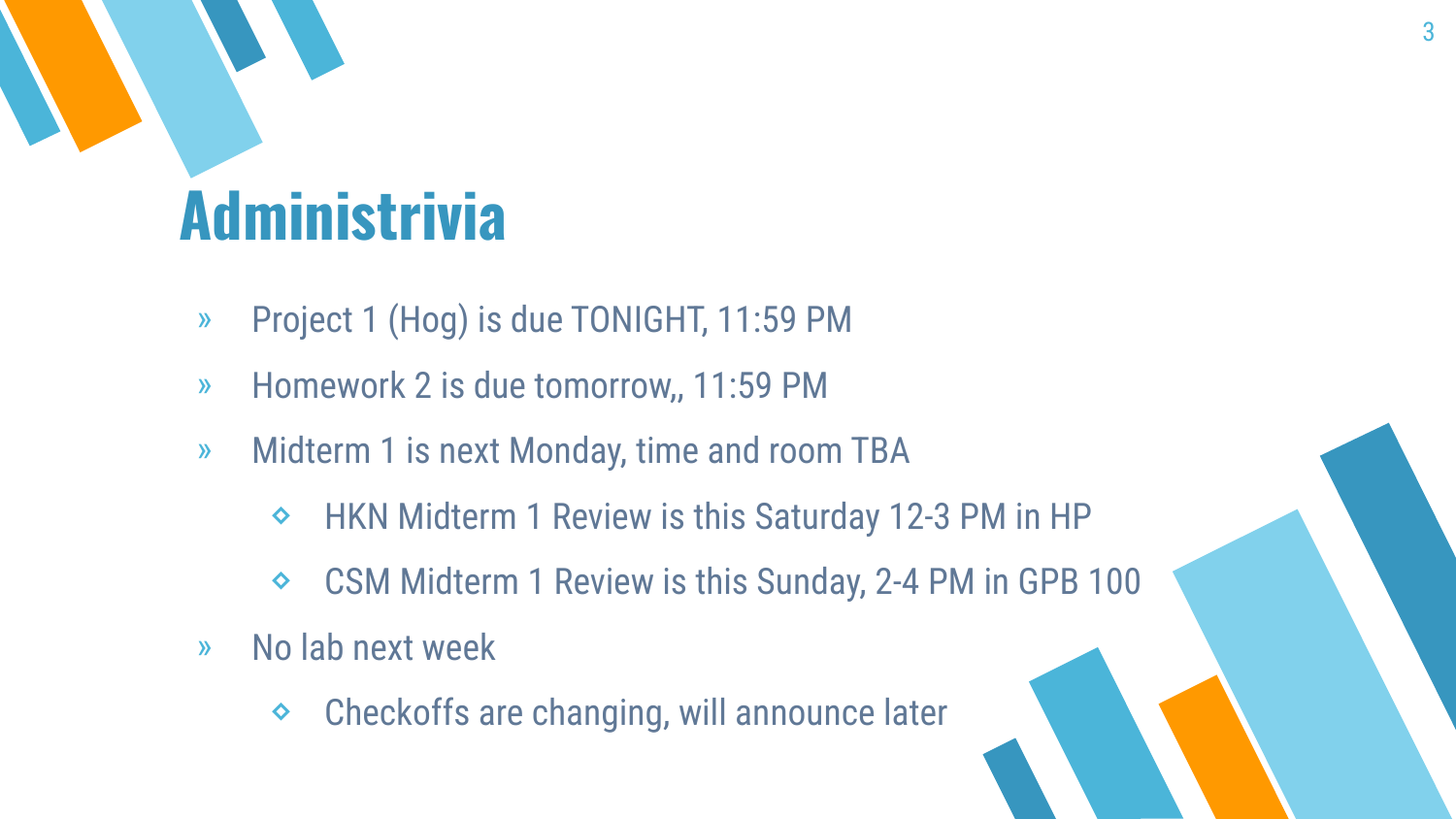

3
# Administrivia
Project 1 (Hog) is due TONIGHT, 11:59 PM
Homework 2 is due tomorrow,, 11:59 PM
Midterm 1 is next Monday, time and room TBA
HKN Midterm 1 Review is this Saturday 12-3 PM in HP
CSM Midterm 1 Review is this Sunday, 2-4 PM in GPB 100
No lab next week
Checkoffs are changing, will announce later